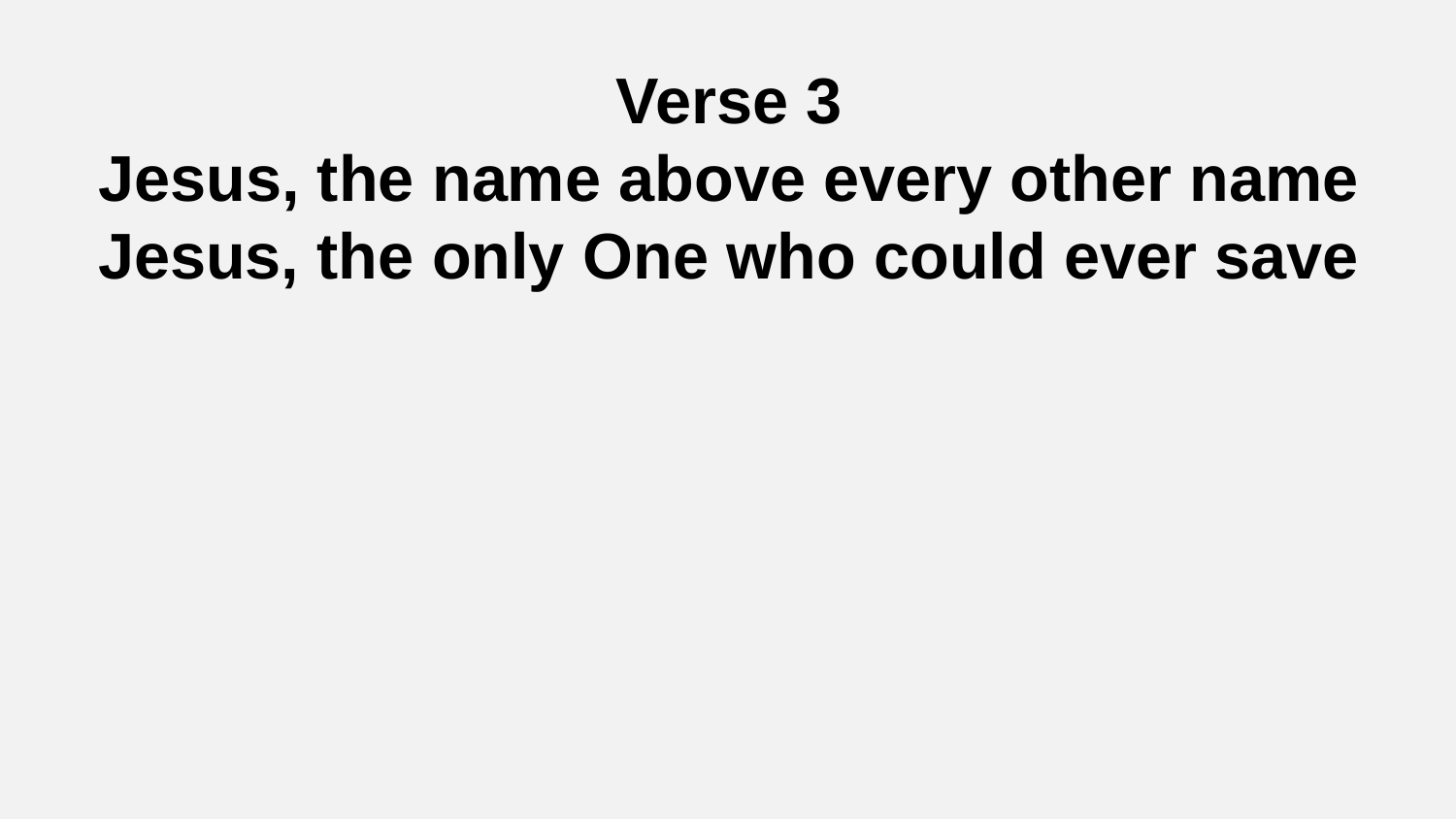

Verse 3
Jesus, the name above every other name
Jesus, the only One who could ever save